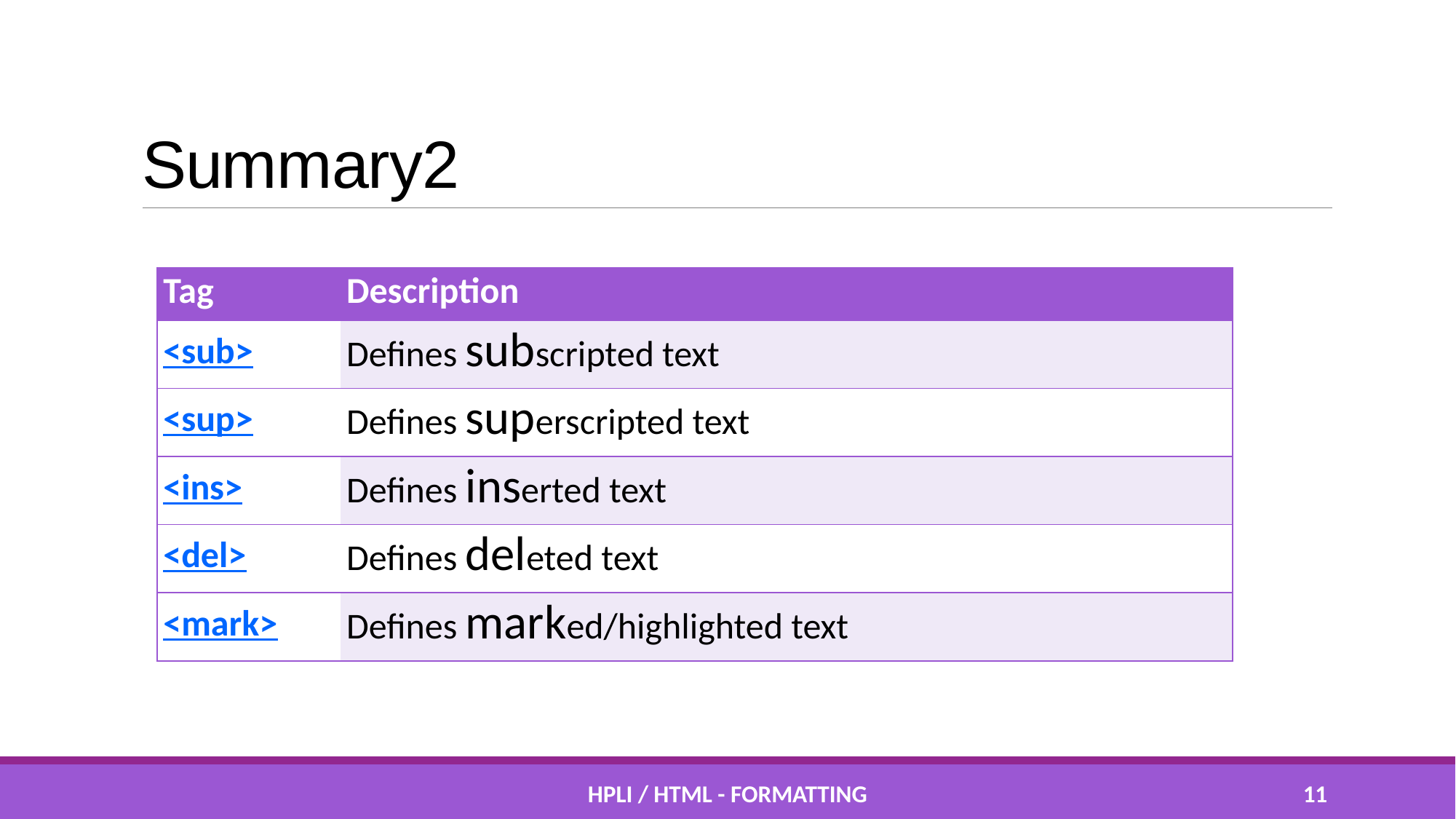

# Summary2
| Tag | Description |
| --- | --- |
| <sub> | Defines subscripted text |
| <sup> | Defines superscripted text |
| <ins> | Defines inserted text |
| <del> | Defines deleted text |
| <mark> | Defines marked/highlighted text |
HPLI / HTML - Formatting
11